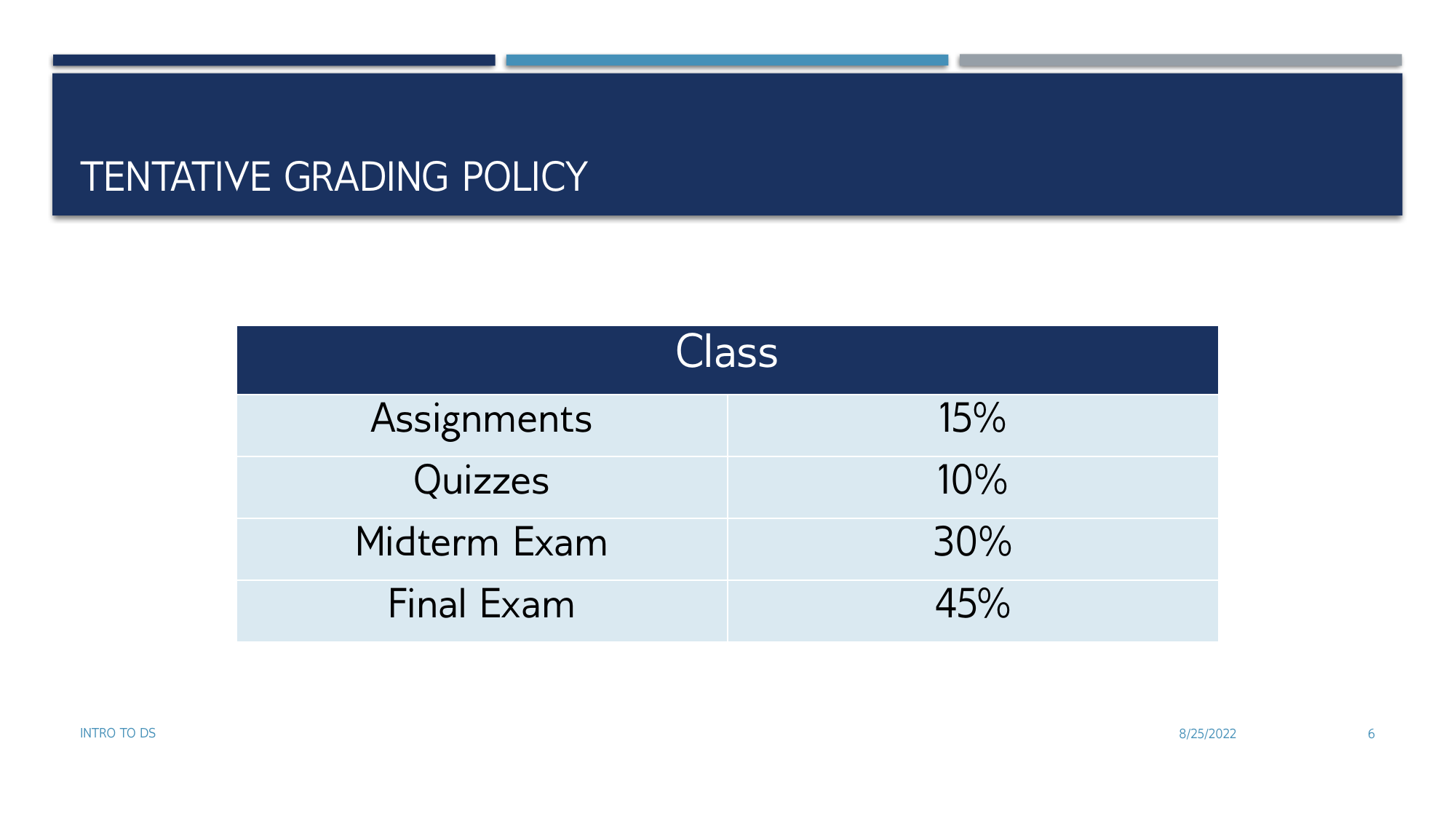

# Tentative Grading Policy
| Class |  |
| --- | --- |
| Assignments | 15% |
| Quizzes | 10% |
| Midterm Exam | 30% |
| Final Exam | 45% |
Intro to DS
8/25/2022
6